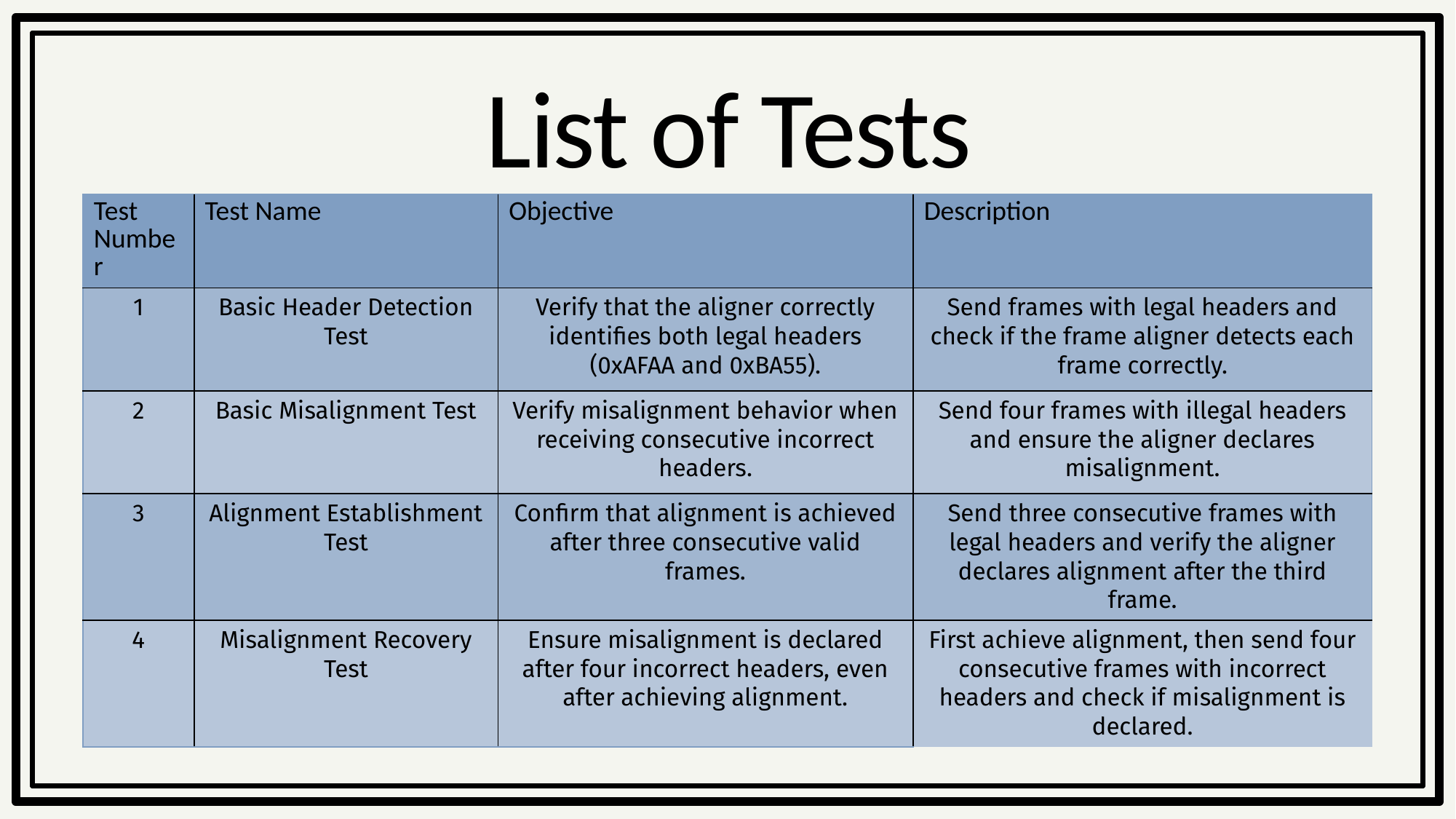

# List of Tests
| Test Number | Test Name | Objective | Description |
| --- | --- | --- | --- |
| 1 | Basic Header Detection Test | Verify that the aligner correctly identifies both legal headers (0xAFAA and 0xBA55). | Send frames with legal headers and check if the frame aligner detects each frame correctly. |
| 2 | Basic Misalignment Test | Verify misalignment behavior when receiving consecutive incorrect headers. | Send four frames with illegal headers and ensure the aligner declares misalignment. |
| 3 | Alignment Establishment Test | Confirm that alignment is achieved after three consecutive valid frames. | Send three consecutive frames with legal headers and verify the aligner declares alignment after the third frame. |
| 4 | Misalignment Recovery Test | Ensure misalignment is declared after four incorrect headers, even after achieving alignment. | First achieve alignment, then send four consecutive frames with incorrect headers and check if misalignment is declared. |